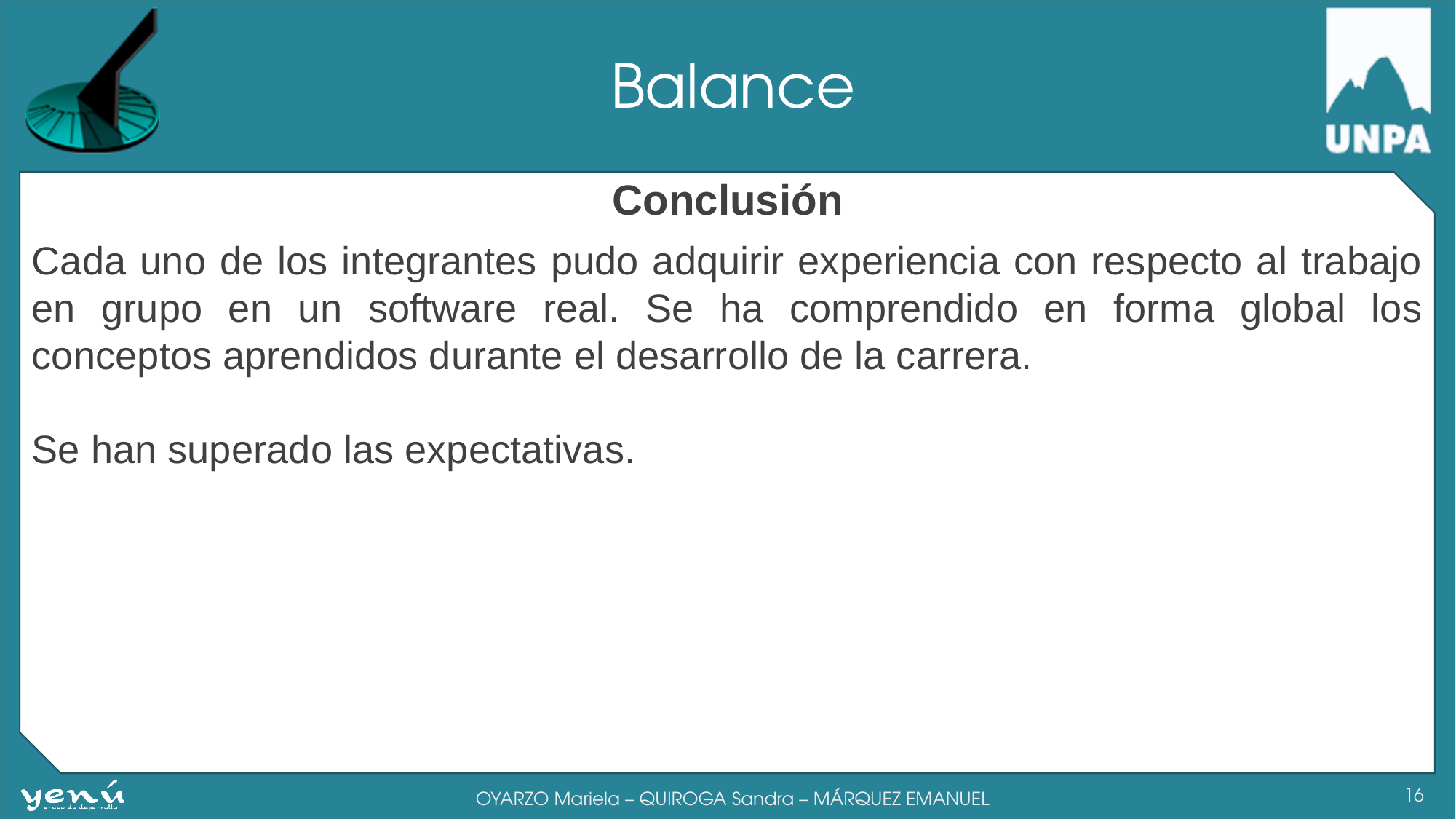

# Balance
Conclusión
Cada uno de los integrantes pudo adquirir experiencia con respecto al trabajo en grupo en un software real. Se ha comprendido en forma global los conceptos aprendidos durante el desarrollo de la carrera.

Se han superado las expectativas.
16
OYARZO Mariela – QUIROGA Sandra – MÁRQUEZ EMANUEL